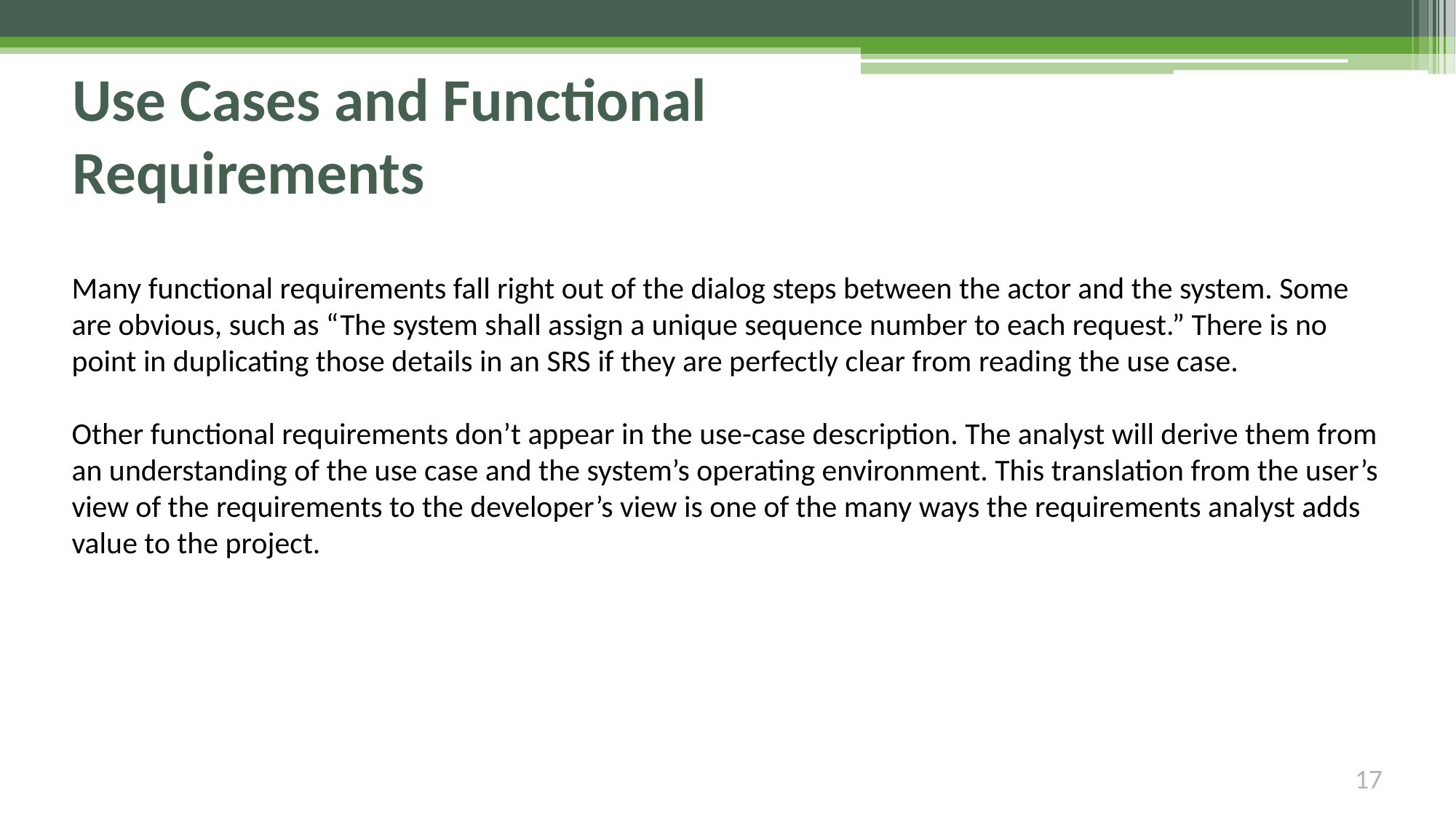

# Use Cases and Functional Requirements
Many functional requirements fall right out of the dialog steps between the actor and the system. Some are obvious, such as “The system shall assign a unique sequence number to each request.” There is no point in duplicating those details in an SRS if they are perfectly clear from reading the use case.

Other functional requirements don’t appear in the use-case description. The analyst will derive them from an understanding of the use case and the system’s operating environment. This translation from the user’s view of the requirements to the developer’s view is one of the many ways the requirements analyst adds value to the project.
17